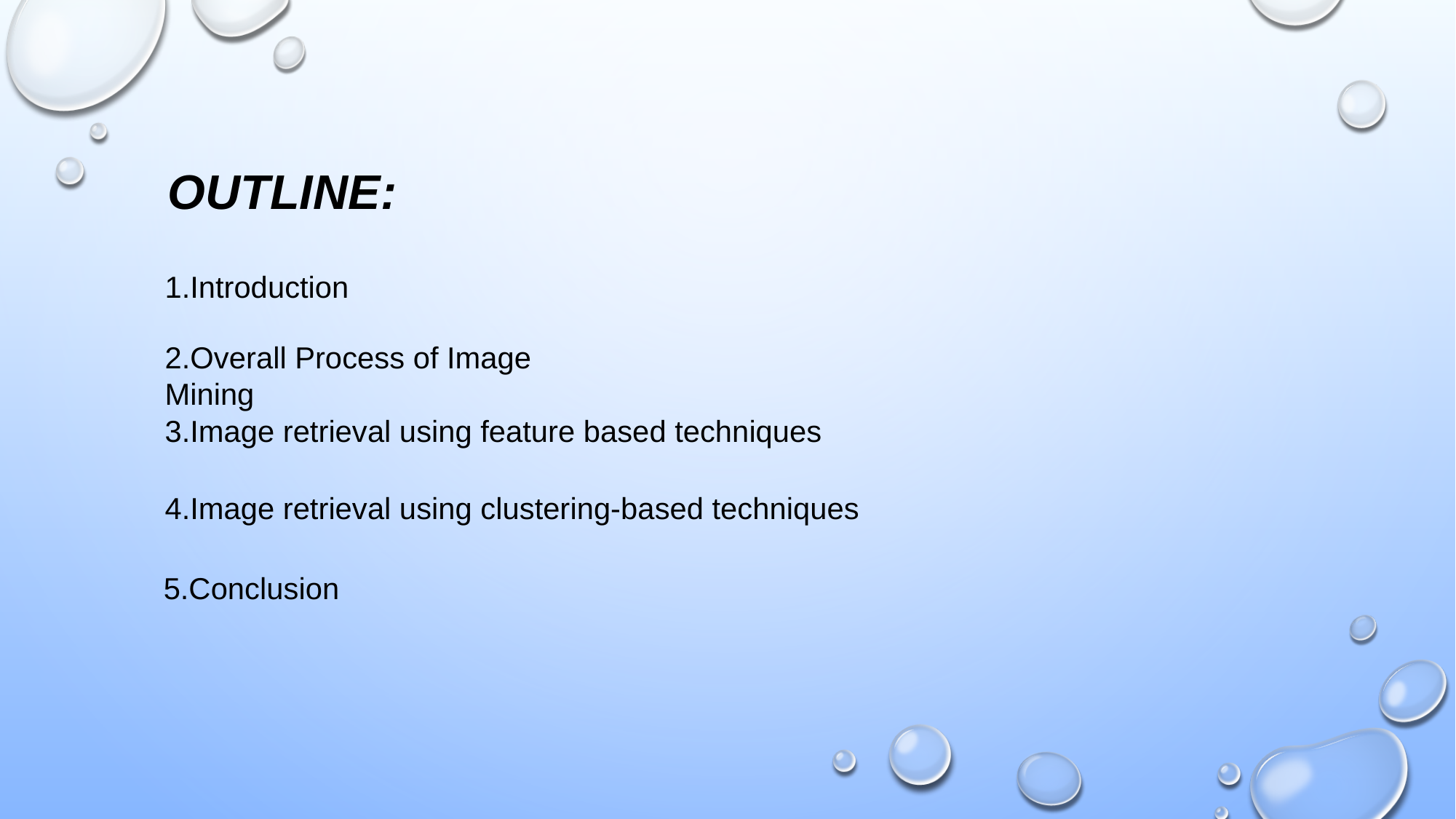

OUTLINE:
1.Introduction
2.Overall Process of Image Mining
3.Image retrieval using feature based techniques
4.Image retrieval using clustering-based techniques
5.Conclusion